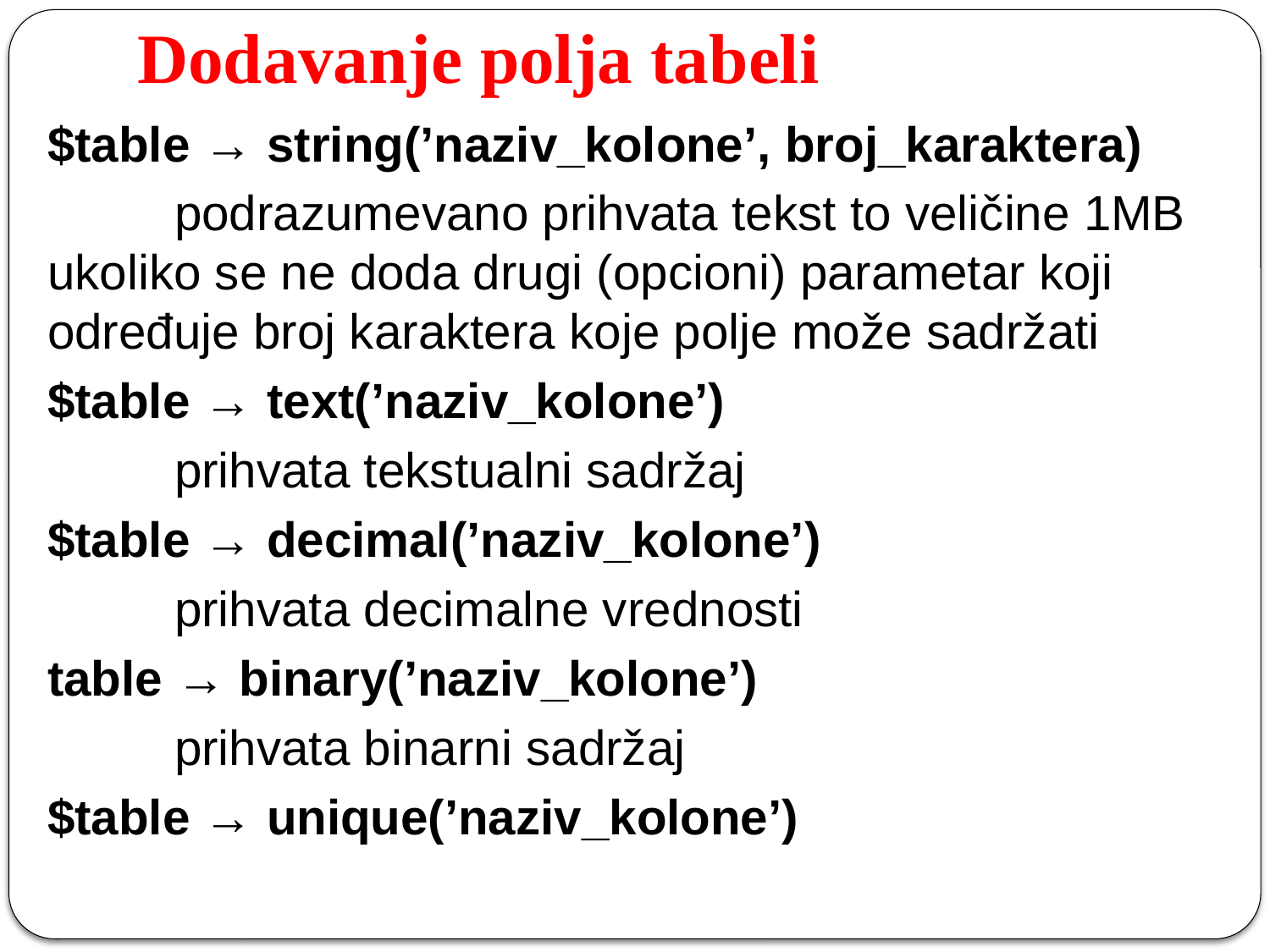

# Dodavanje polja tabeli
$table → string(’naziv_kolone’, broj_karaktera)
	podrazumevano prihvata tekst to veličine 1MB ukoliko se ne doda drugi (opcioni) parametar koji određuje broj karaktera koje polje može sadržati
$table → text(’naziv_kolone’)
	prihvata tekstualni sadržaj
$table → decimal(’naziv_kolone’)
	prihvata decimalne vrednosti
table → binary(’naziv_kolone’)
	prihvata binarni sadržaj
$table → unique(’naziv_kolone’)